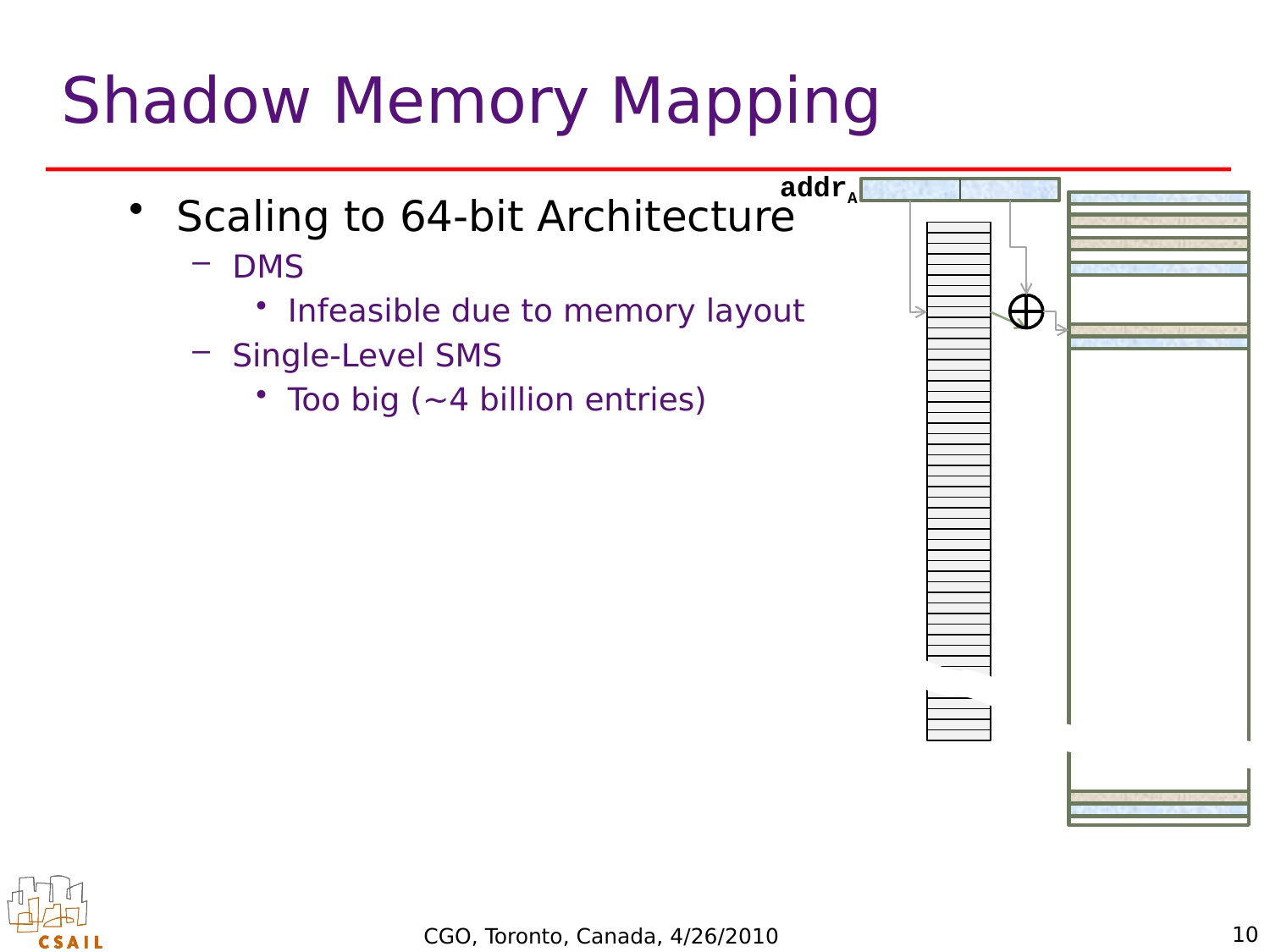

# Shadow Memory Mapping
addrA

Scaling to 64-bit Architecture
DMS
Infeasible due to memory layout
Single-Level SMS
Too big (~4 billion entries)

10

CGO, Toronto, Canada, 4/26/2010